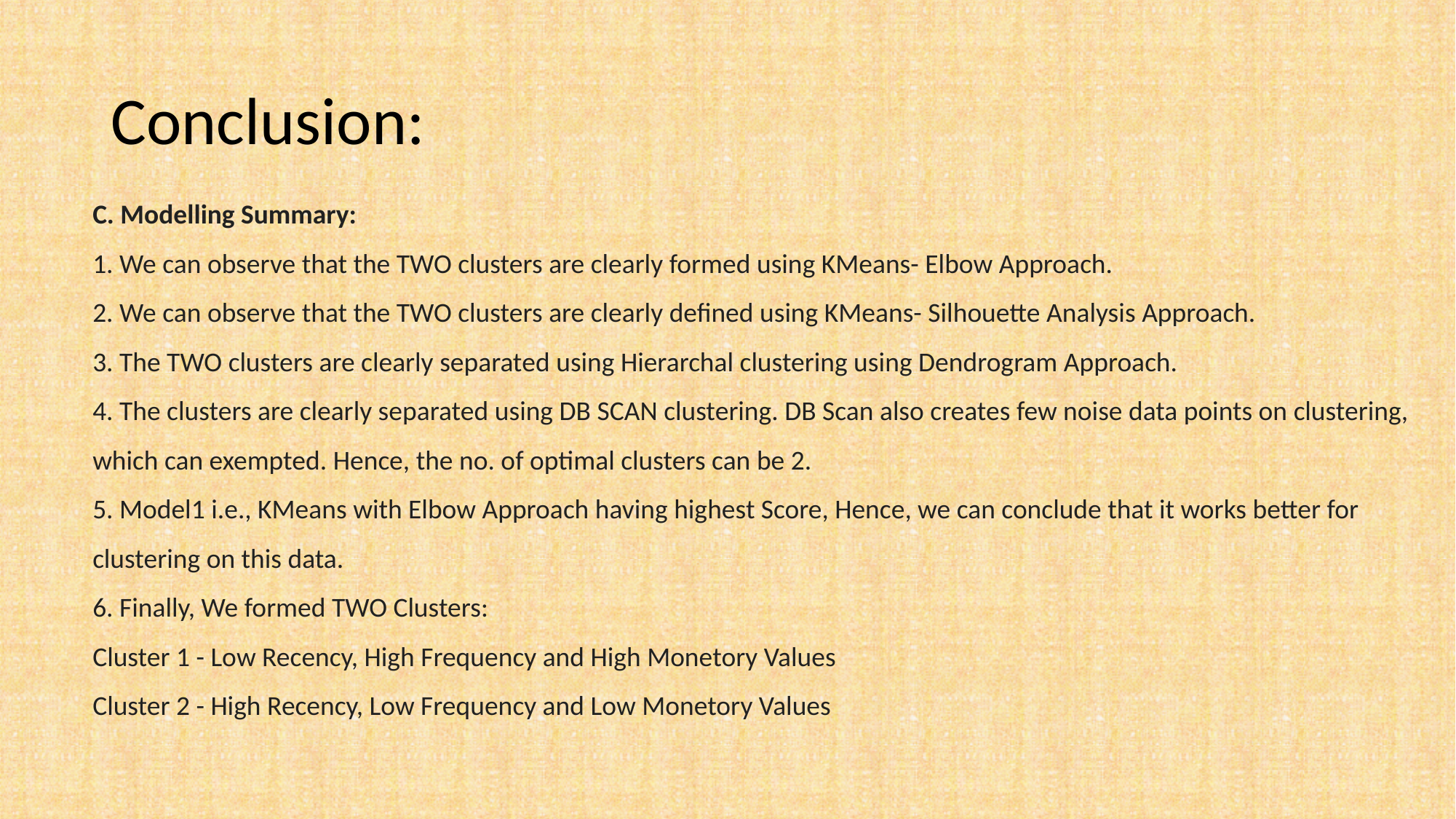

# Conclusion:
C. Modelling Summary:
1. We can observe that the TWO clusters are clearly formed using KMeans- Elbow Approach.
2. We can observe that the TWO clusters are clearly defined using KMeans- Silhouette Analysis Approach.
3. The TWO clusters are clearly separated using Hierarchal clustering using Dendrogram Approach.
4. The clusters are clearly separated using DB SCAN clustering. DB Scan also creates few noise data points on clustering, which can exempted. Hence, the no. of optimal clusters can be 2.
5. Model1 i.e., KMeans with Elbow Approach having highest Score, Hence, we can conclude that it works better for clustering on this data.
6. Finally, We formed TWO Clusters:
Cluster 1 - Low Recency, High Frequency and High Monetory Values
Cluster 2 - High Recency, Low Frequency and Low Monetory Values